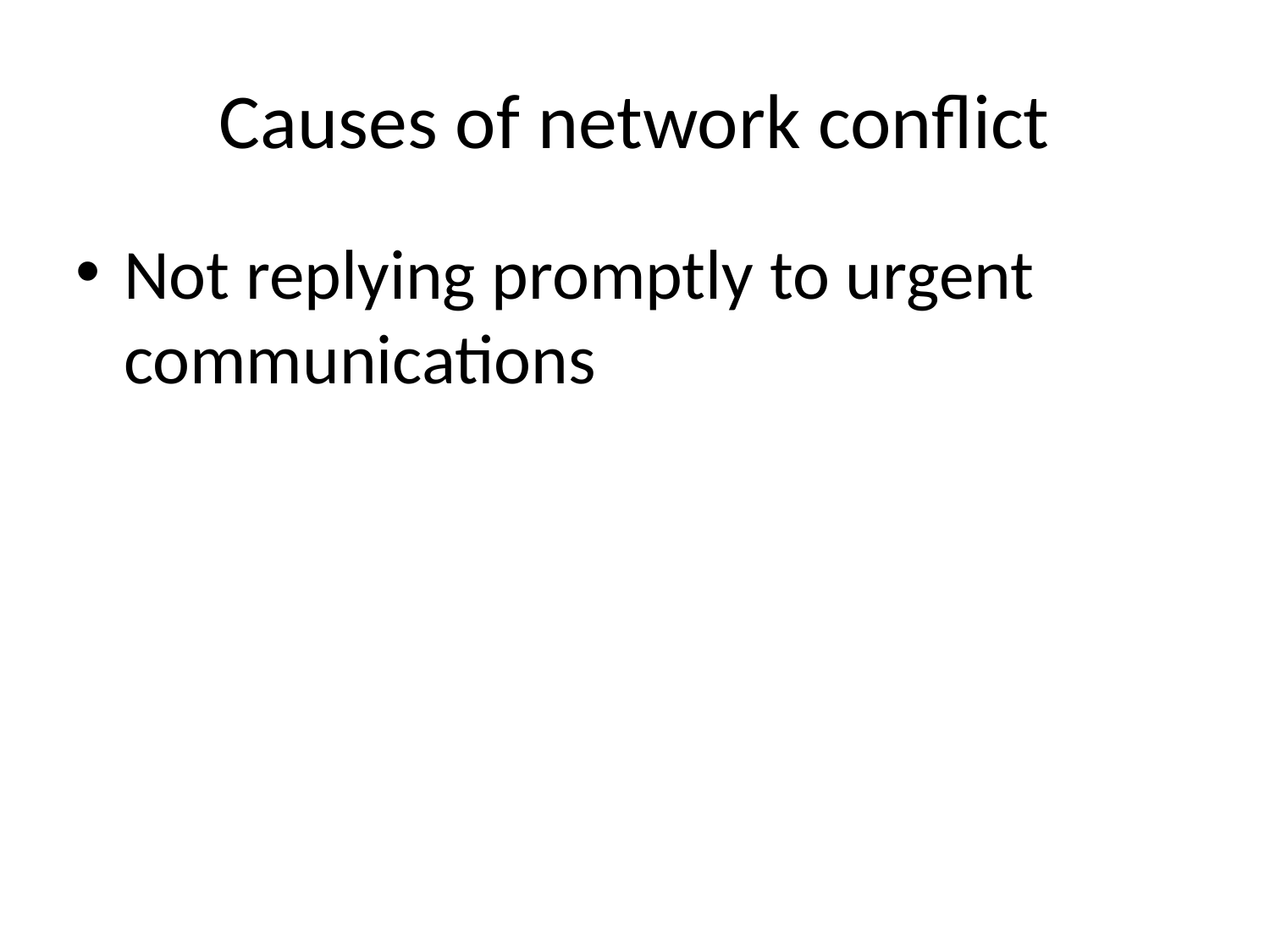

# Causes of network conflict
Not replying promptly to urgent communications